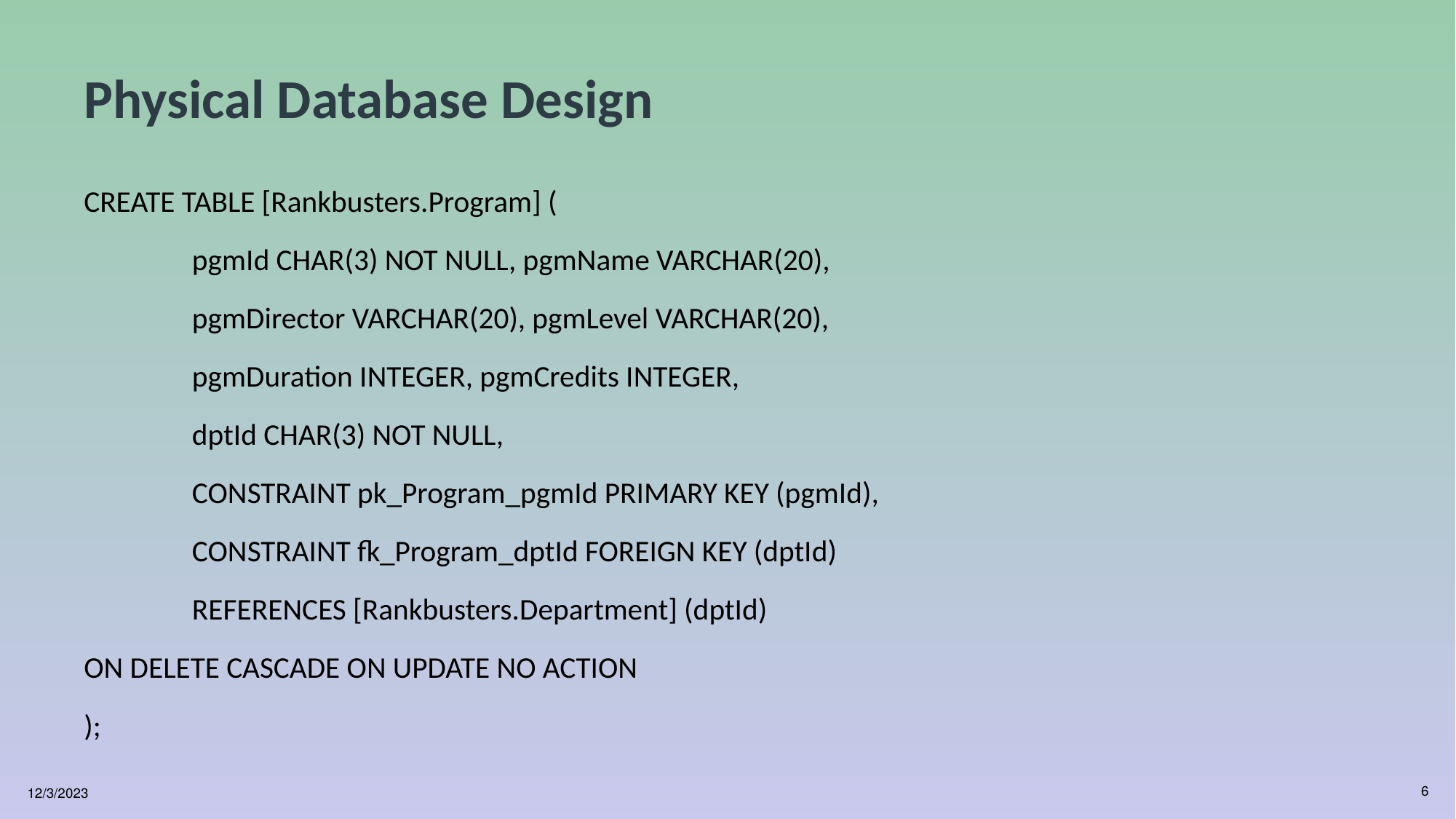

# Physical Database Design
CREATE TABLE [Rankbusters.Program] (
	pgmId CHAR(3) NOT NULL, pgmName VARCHAR(20),
	pgmDirector VARCHAR(20), pgmLevel VARCHAR(20),
	pgmDuration INTEGER, pgmCredits INTEGER,
	dptId CHAR(3) NOT NULL,
	CONSTRAINT pk_Program_pgmId PRIMARY KEY (pgmId),
	CONSTRAINT fk_Program_dptId FOREIGN KEY (dptId)
	REFERENCES [Rankbusters.Department] (dptId)
ON DELETE CASCADE ON UPDATE NO ACTION
);
12/3/2023
6